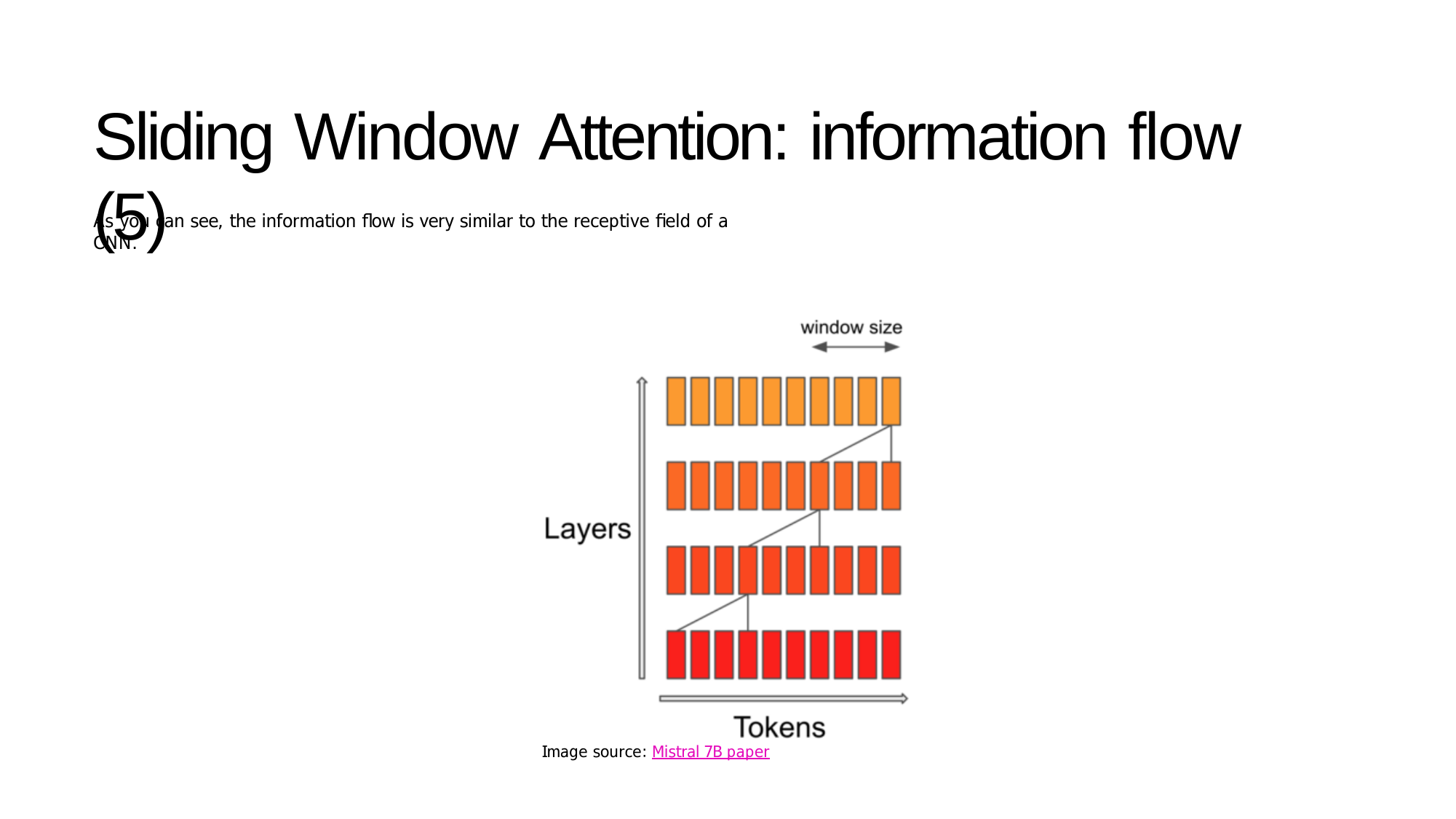

Sliding Window Attention: information flow (5)
As you can see, the information flow is very similar to the receptive field of a CNN.
Image source: Mistral 7B paper